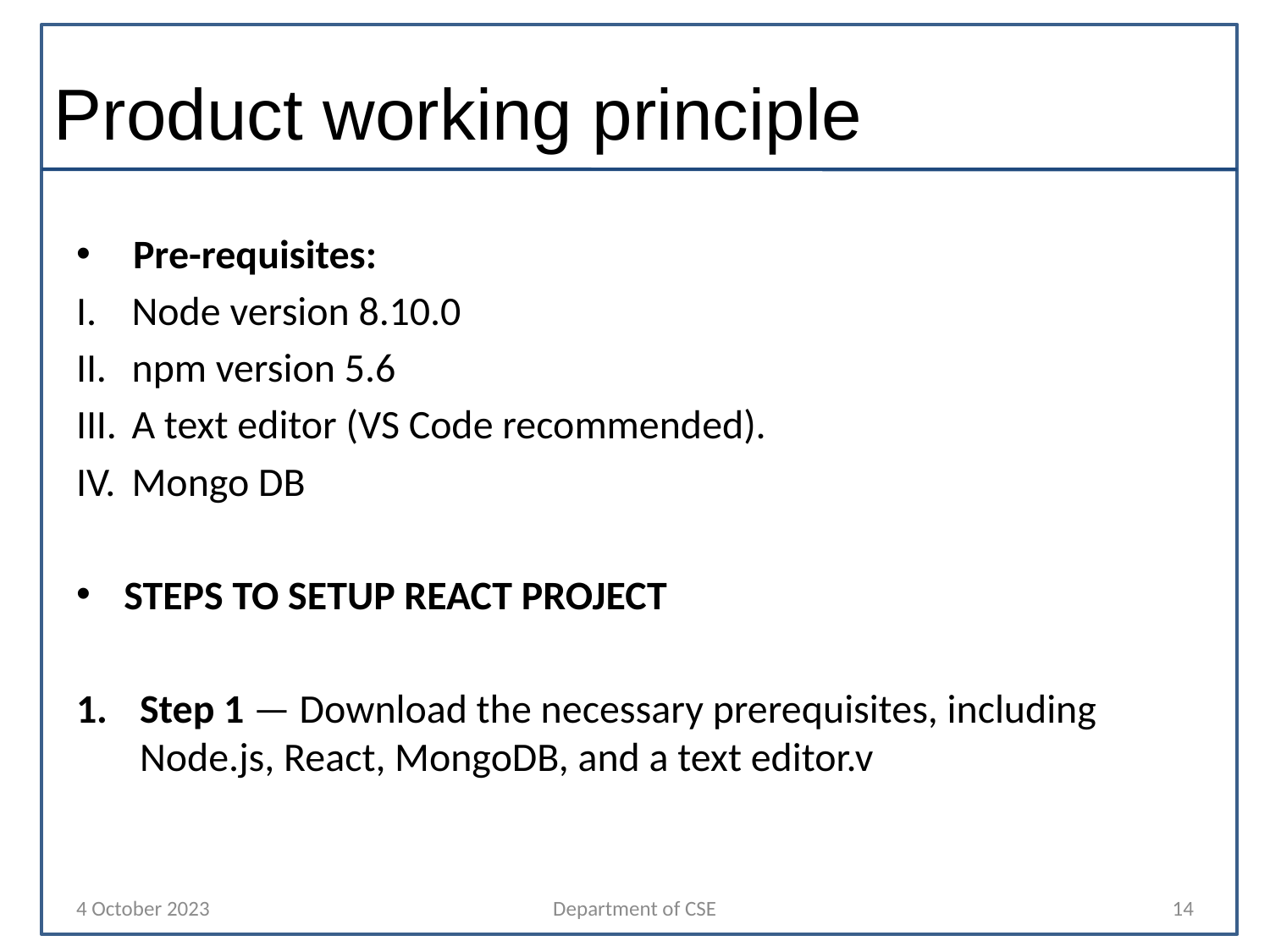

# Product working principle
 Pre-requisites:
Node version 8.10.0
npm version 5.6
A text editor (VS Code recommended).
Mongo DB

STEPS TO SETUP REACT PROJECT

Step 1 — Download the necessary prerequisites, including Node.js, React, MongoDB, and a text editor.v
4 October 2023
Department of CSE
14